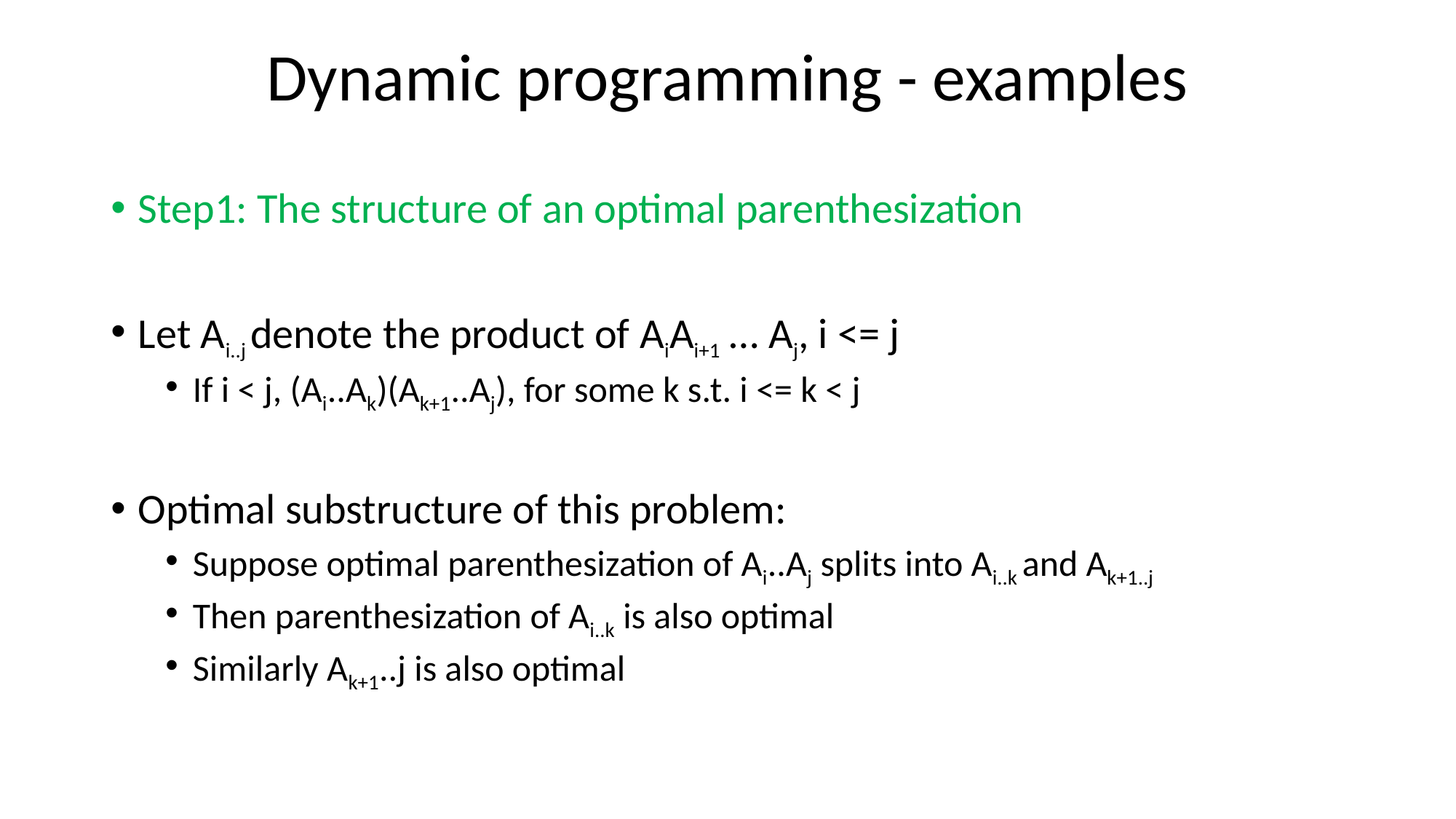

# Dynamic programming - examples
Step1: The structure of an optimal parenthesization

Let Ai..j denote the product of AiAi+1 … Aj, i <= j
If i < j, (Ai..Ak)(Ak+1..Aj), for some k s.t. i <= k < j

Optimal substructure of this problem:
Suppose optimal parenthesization of Ai..Aj splits into Ai..k and Ak+1..j
Then parenthesization of Ai..k is also optimal
Similarly Ak+1..j is also optimal